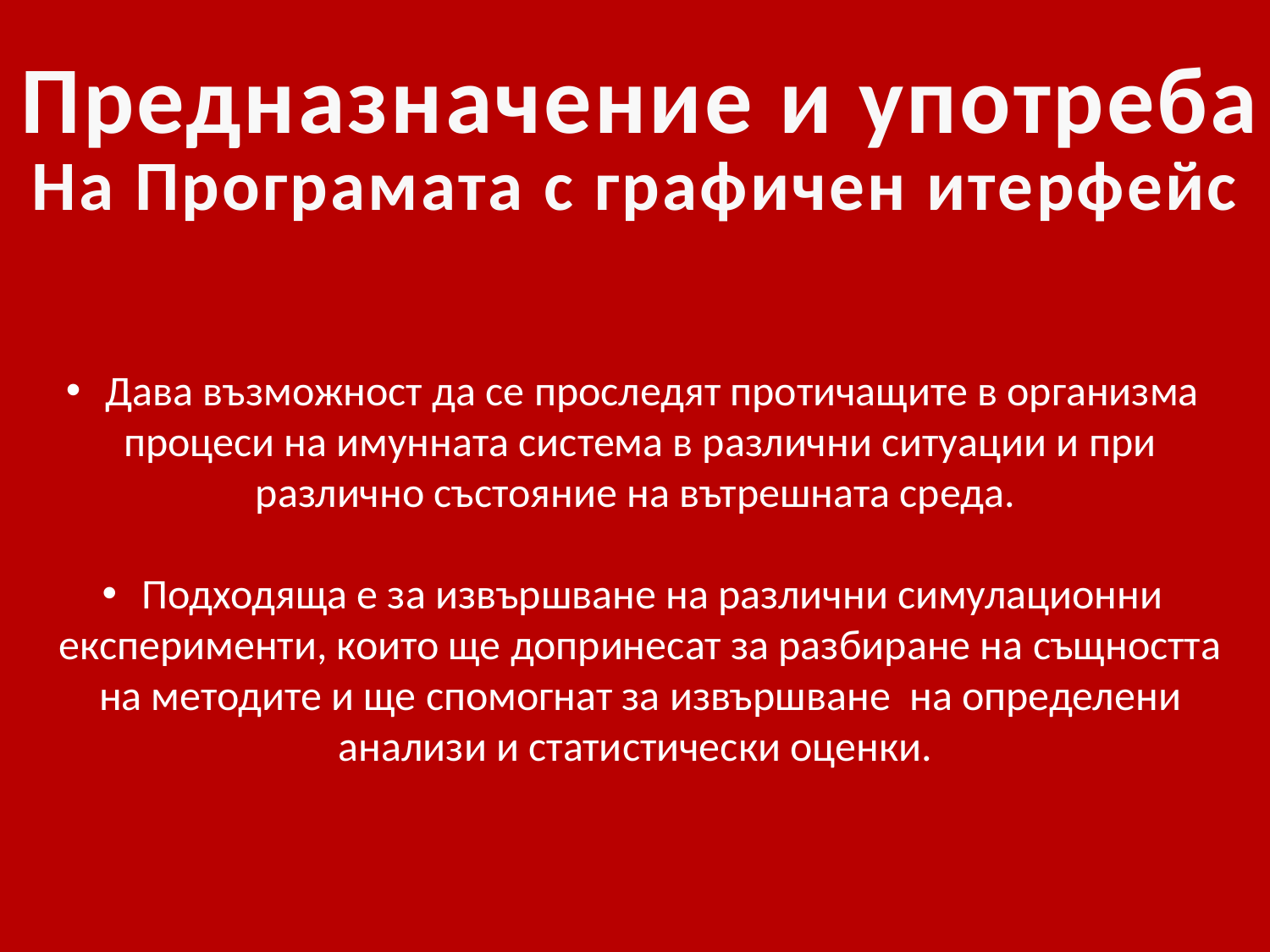

Предназначение и употреба
На Програмата с графичен итерфейс

 Дава възможност да се проследят протичащите в организма процеси на имунната система в различни ситуации и при различно състояние на вътрешната среда.

 Подходяща е за извършване на различни симулационни експерименти, които ще допринесат за разбиране на същността на методите и ще спомогнат за извършване  на определени анализи и статистически оценки.